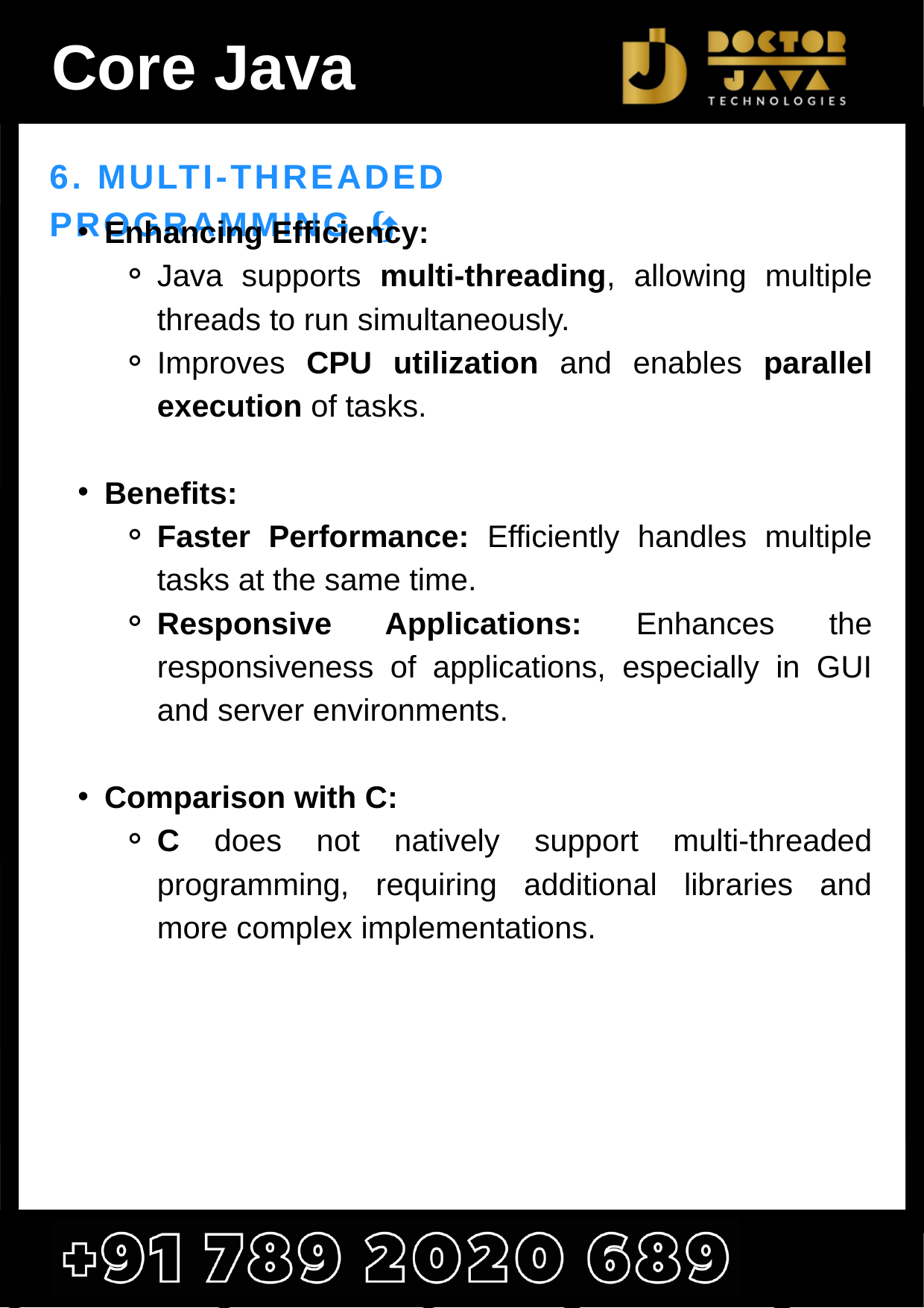

Core Java

6. MULTI-THREADED PROGRAMMING 🔄
Enhancing Efficiency:
Java supports multi-threading, allowing multiple threads to run simultaneously.
Improves CPU utilization and enables parallel execution of tasks.

Benefits:
Faster Performance: Efficiently handles multiple tasks at the same time.
Responsive Applications: Enhances the responsiveness of applications, especially in GUI and server environments.

Comparison with C:
C does not natively support multi-threaded programming, requiring additional libraries and more complex implementations.